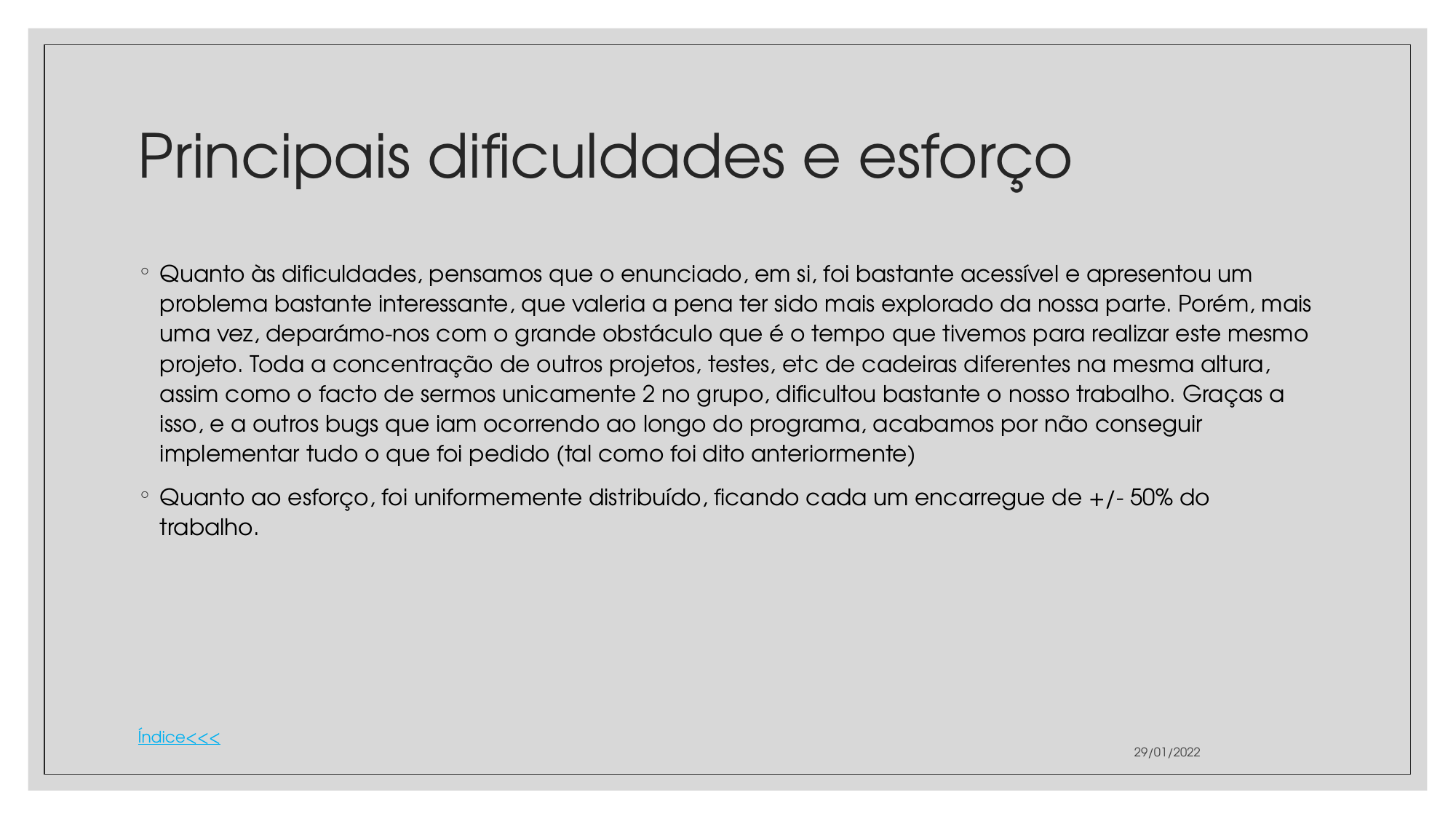

# Principais dificuldades e esforço
Quanto às dificuldades, pensamos que o enunciado, em si, foi bastante acessível e apresentou um problema bastante interessante, que valeria a pena ter sido mais explorado da nossa parte. Porém, mais uma vez, deparámo-nos com o grande obstáculo que é o tempo que tivemos para realizar este mesmo projeto. Toda a concentração de outros projetos, testes, etc de cadeiras diferentes na mesma altura, assim como o facto de sermos unicamente 2 no grupo, dificultou bastante o nosso trabalho. Graças a isso, e a outros bugs que iam ocorrendo ao longo do programa, acabamos por não conseguir implementar tudo o que foi pedido (tal como foi dito anteriormente)
Quanto ao esforço, foi uniformemente distribuído, ficando cada um encarregue de +/- 50% do trabalho.
29/01/2022
Índice<<<